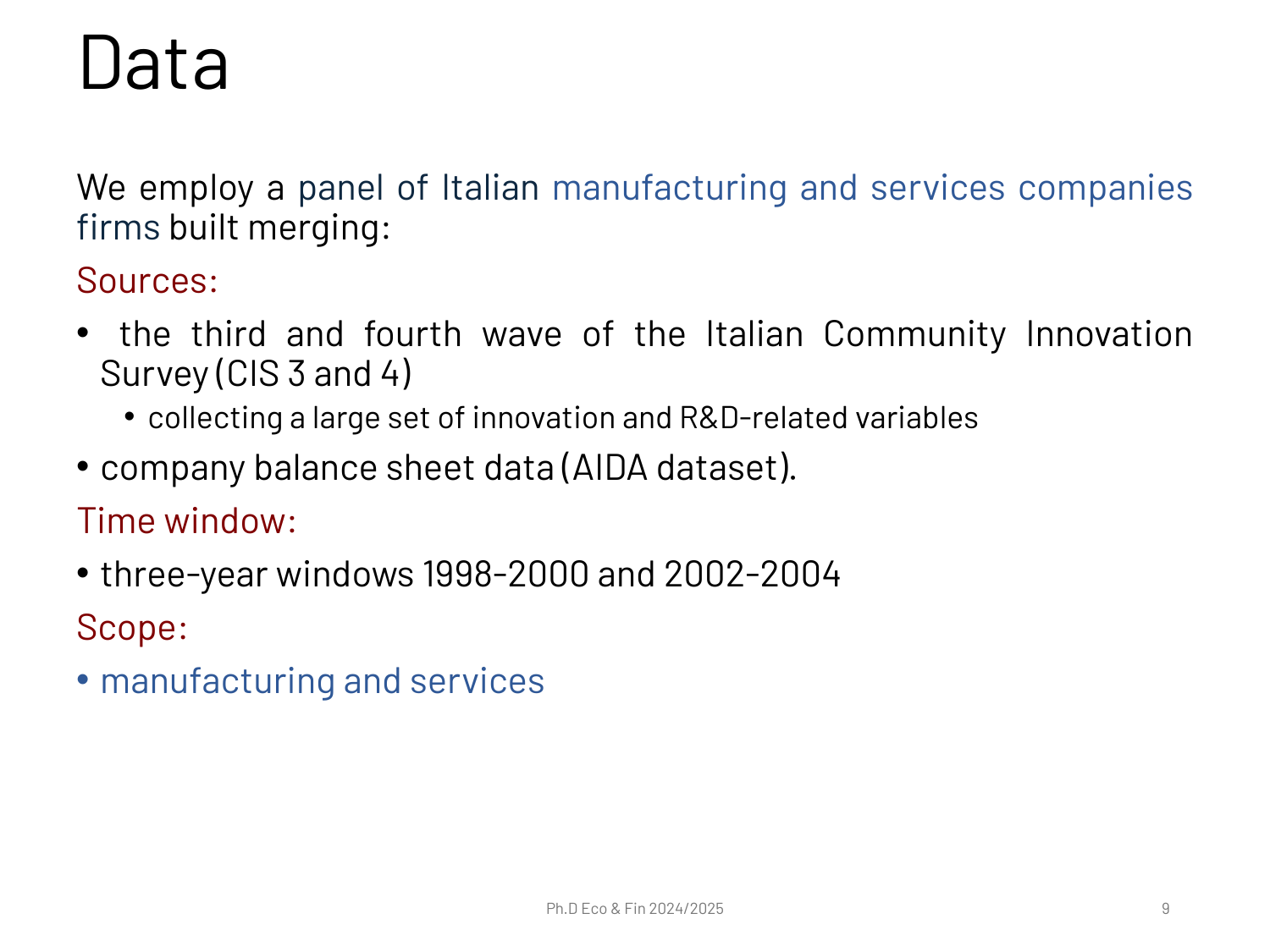

# Data
We employ a panel of Italian manufacturing and services companies firms built merging:
Sources:
 the third and fourth wave of the Italian Community Innovation Survey (CIS 3 and 4)
collecting a large set of innovation and R&D-related variables
company balance sheet data (AIDA dataset).
Time window:
three-year windows 1998-2000 and 2002-2004
Scope:
manufacturing and services

Ph.D Eco & Fin 2024/2025
9